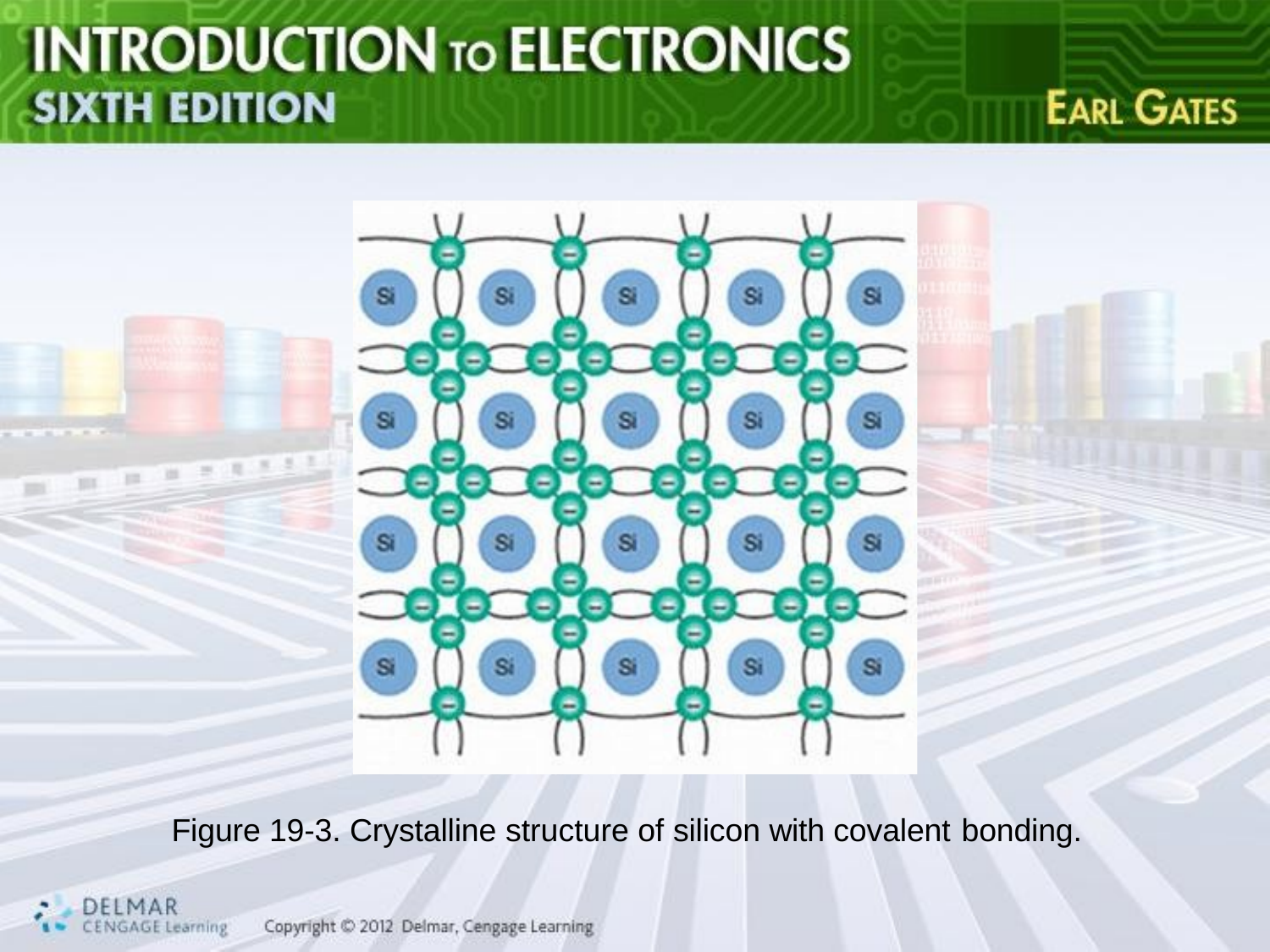

Figure 19-3. Crystalline structure of silicon with covalent bonding.